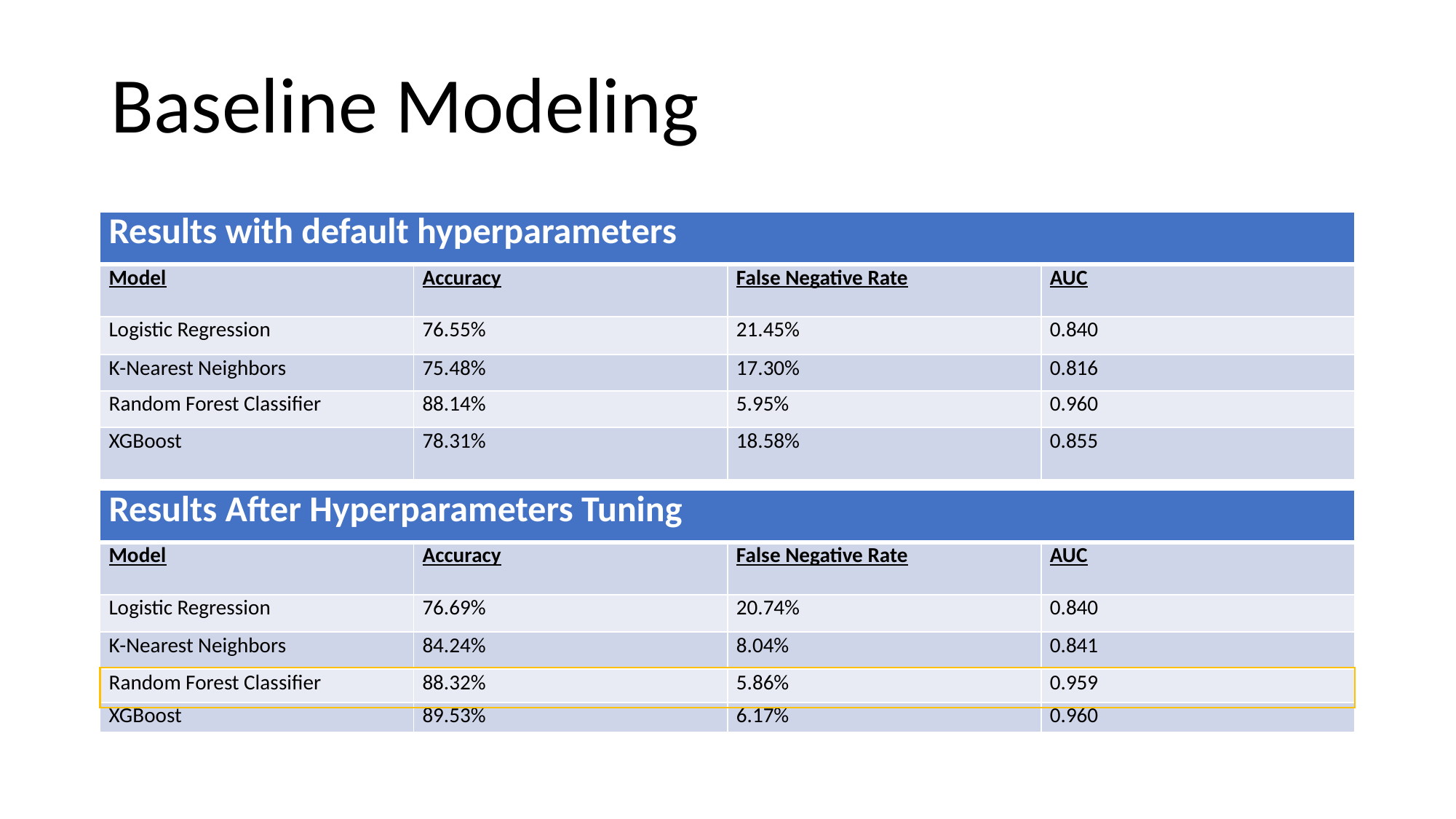

# Baseline Modeling
| Results with default hyperparameters |  |  |  |
| --- | --- | --- | --- |
| Model | Accuracy | False Negative Rate | AUC |
| Logistic Regression | 76.55% | 21.45% | 0.840 |
| K-Nearest Neighbors | 75.48% | 17.30% | 0.816 |
| Random Forest Classifier | 88.14% | 5.95% | 0.960 |
| XGBoost | 78.31% | 18.58% | 0.855 |
| Results After Hyperparameters Tuning |  |  |  |
| --- | --- | --- | --- |
| Model | Accuracy | False Negative Rate | AUC |
| Logistic Regression | 76.69% | 20.74% | 0.840 |
| K-Nearest Neighbors | 84.24% | 8.04% | 0.841 |
| Random Forest Classifier | 88.32% | 5.86% | 0.959 |
| XGBoost | 89.53% | 6.17% | 0.960 |